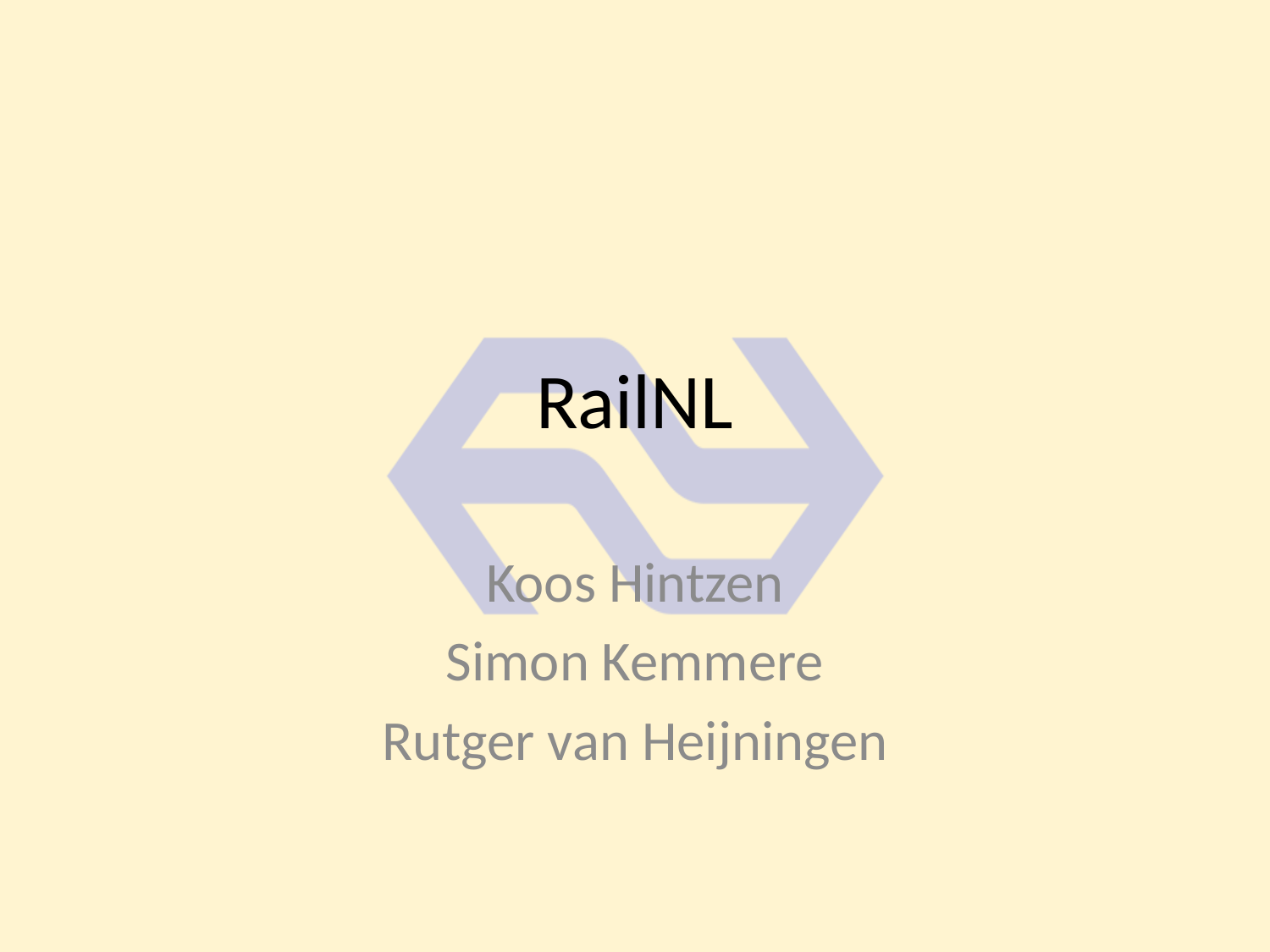

# RailNL
Koos Hintzen
Simon Kemmere
Rutger van Heijningen